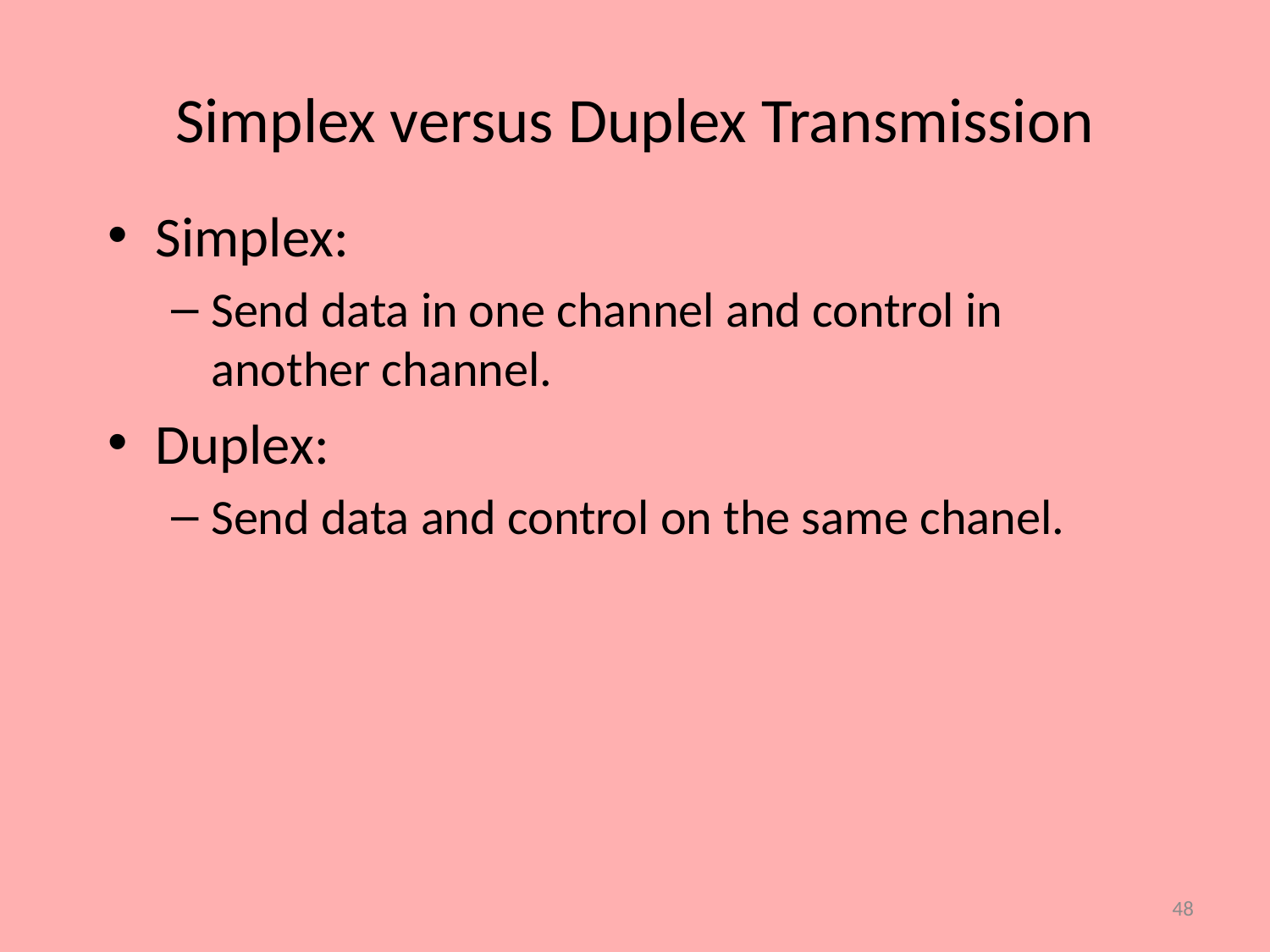

# Simplex versus Duplex Transmission
Simplex:
Send data in one channel and control in another channel.
Duplex:
Send data and control on the same chanel.

48